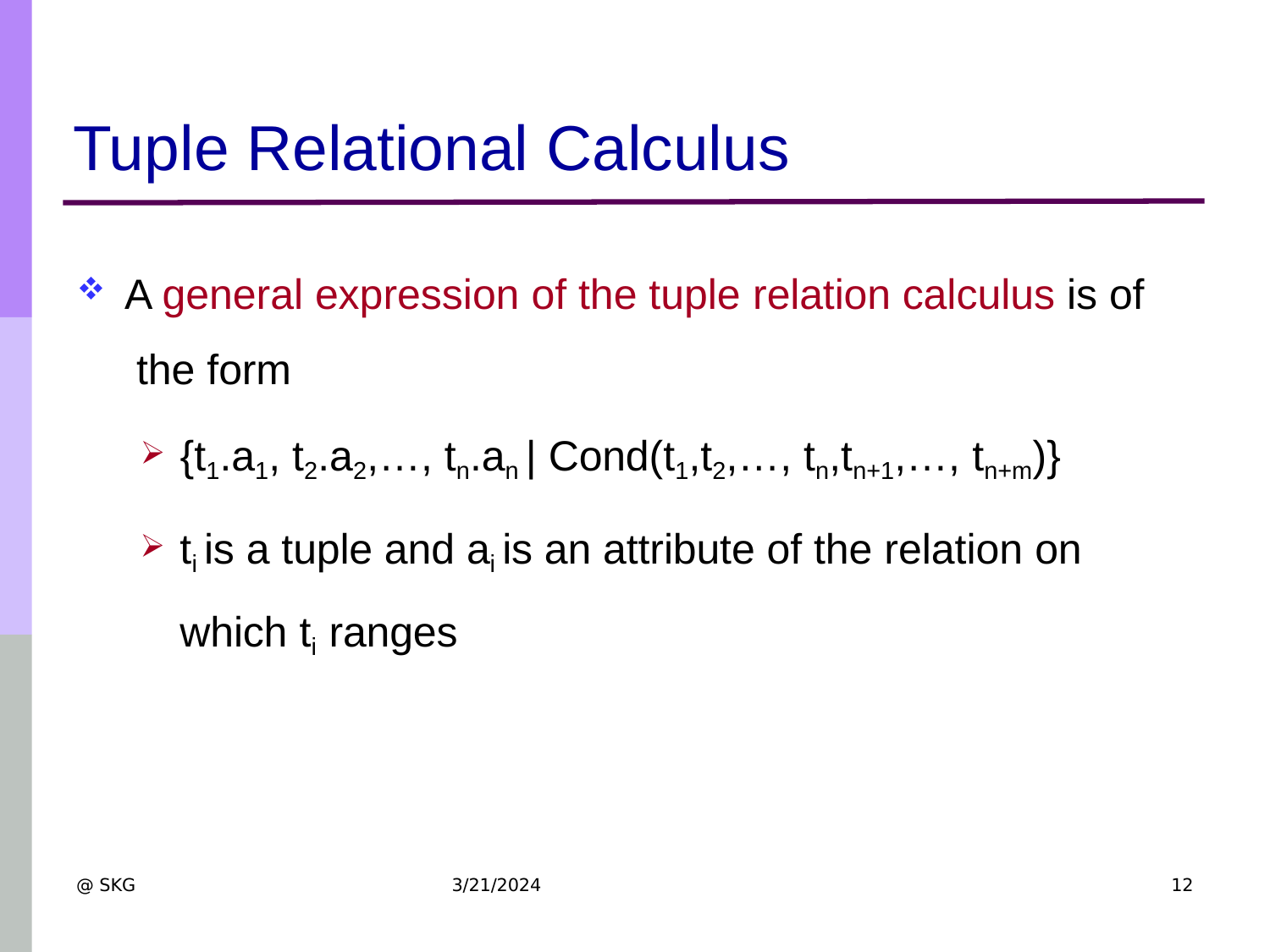

# Tuple Relational Calculus
A general expression of the tuple relation calculus is of  the form
{t1.a1, t2.a2,…, tn.an | Cond(t1,t2,…, tn,tn+1,…, tn+m)}
ti is a tuple and ai is an attribute of the relation on  which ti ranges
@ SKG
3/21/2024
12